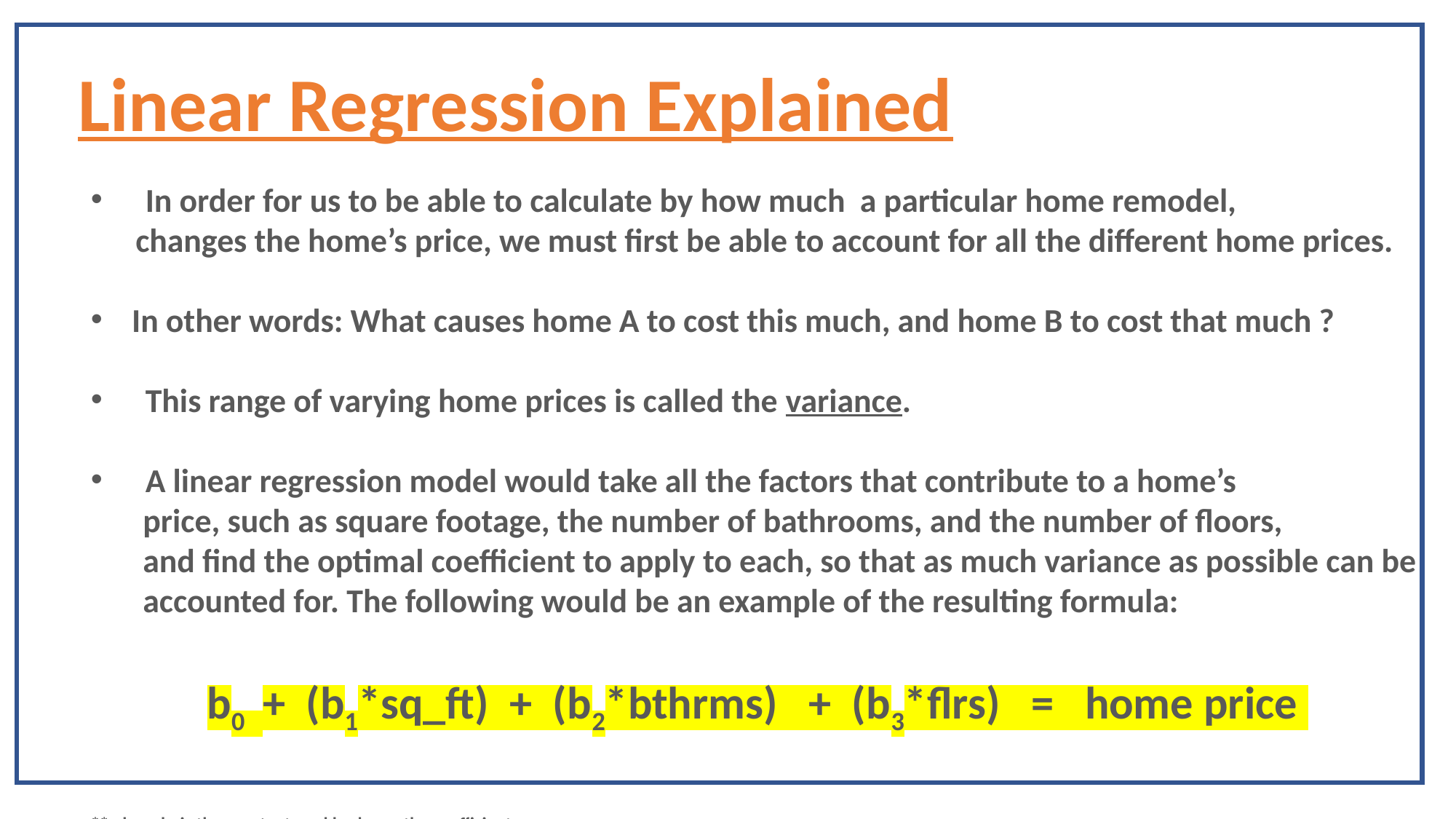

Linear Regression Explained
In order for us to be able to calculate by how much  a particular home remodel,
      changes the home’s price, we must first be able to account for all the different home prices.

In other words: What causes home A to cost this much, and home B to cost that much ?

This range of varying home prices is called the variance.

A linear regression model would take all the factors that contribute to a home’s
       price, such as square footage, the number of bathrooms, and the number of floors,
       and find the optimal coefficient to apply to each, so that as much variance as possible can be
       accounted for. The following would be an example of the resulting formula:

b0   +  (b1*sq_ft)  +  (b2*bthrms)   +  (b3*flrs)   =   home price

**where b0 is the constant, and b1- b3 are the coefficients